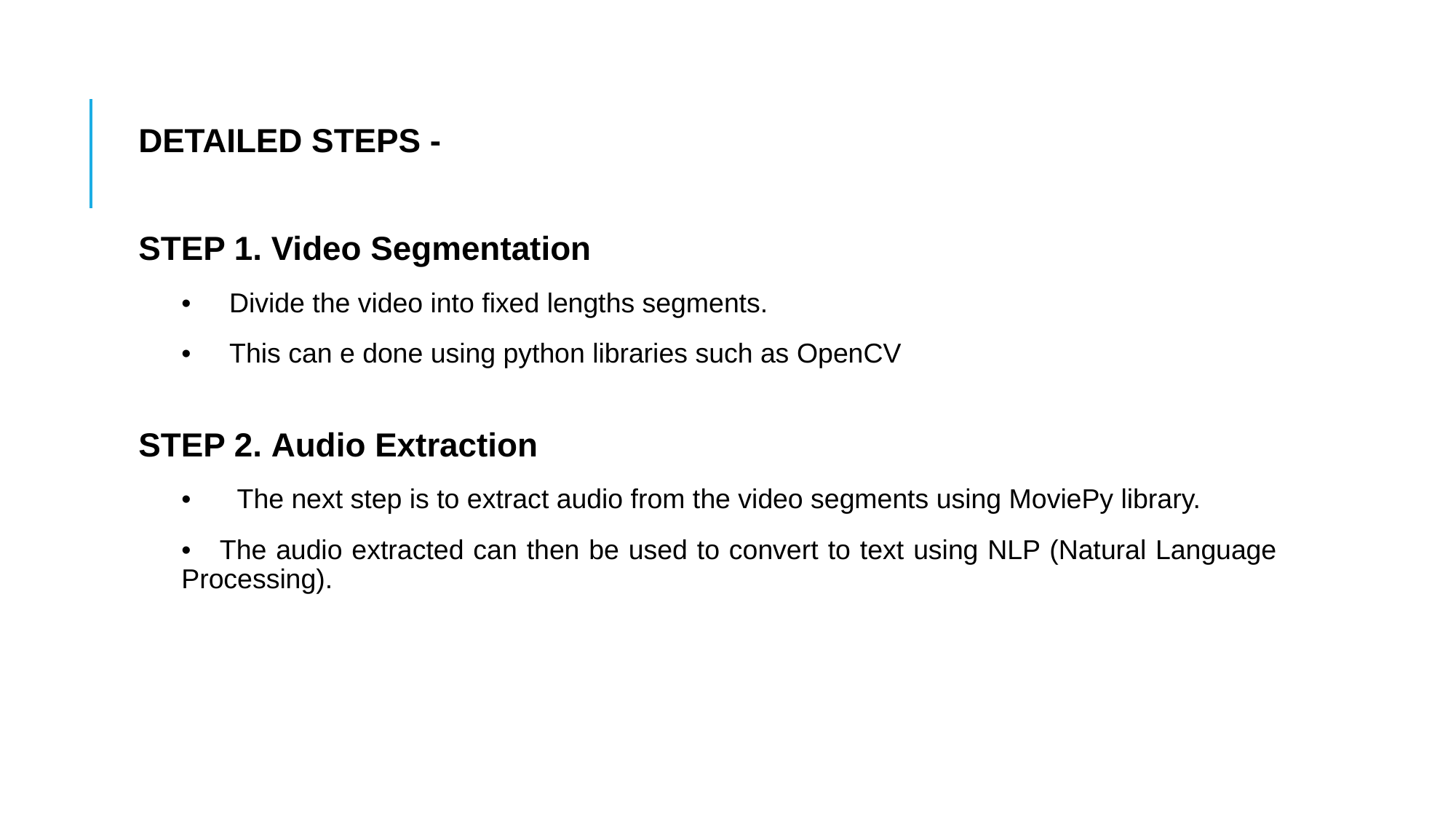

DETAILED STEPS -

STEP 1. Video Segmentation
•     Divide the video into fixed lengths segments.
•     This can e done using python libraries such as OpenCV

STEP 2. Audio Extraction
•      The next step is to extract audio from the video segments using MoviePy library.
•   The audio extracted can then be used to convert to text using NLP (Natural Language Processing).